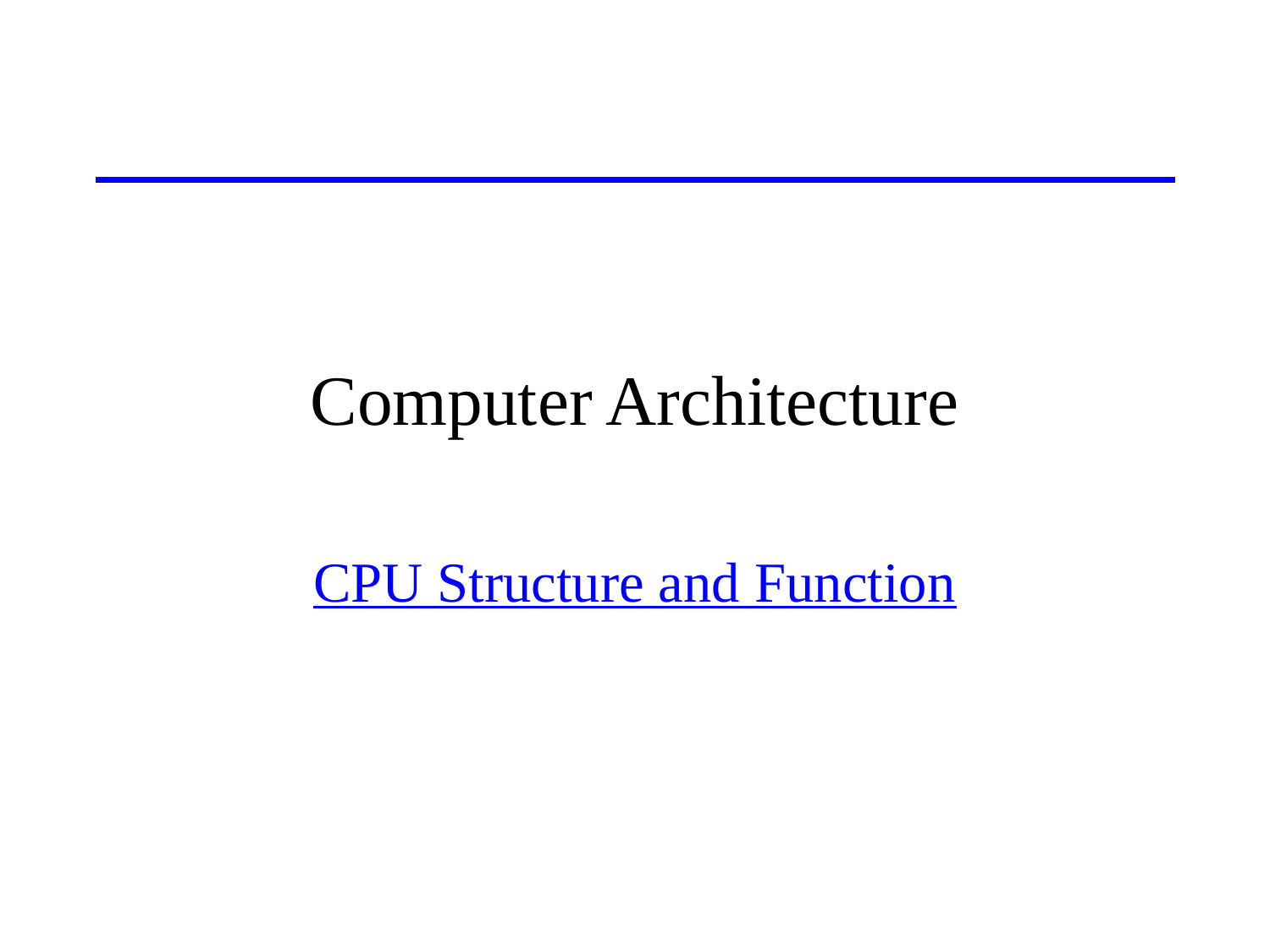

# Computer Architecture
CPU Structure and Function